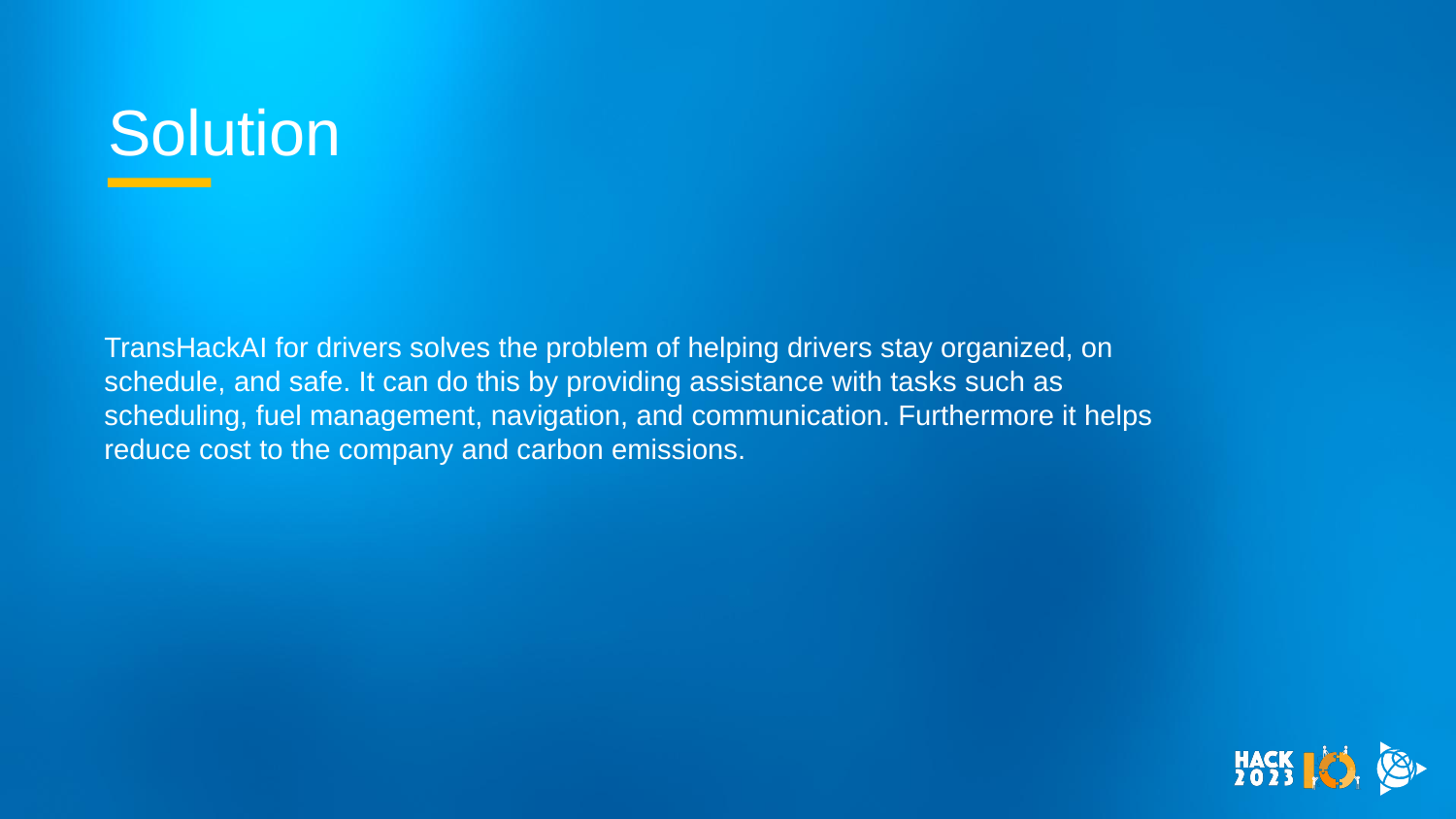

# Solution

TransHackAI for drivers solves the problem of helping drivers stay organized, on schedule, and safe. It can do this by providing assistance with tasks such as scheduling, fuel management, navigation, and communication. Furthermore it helps reduce cost to the company and carbon emissions.